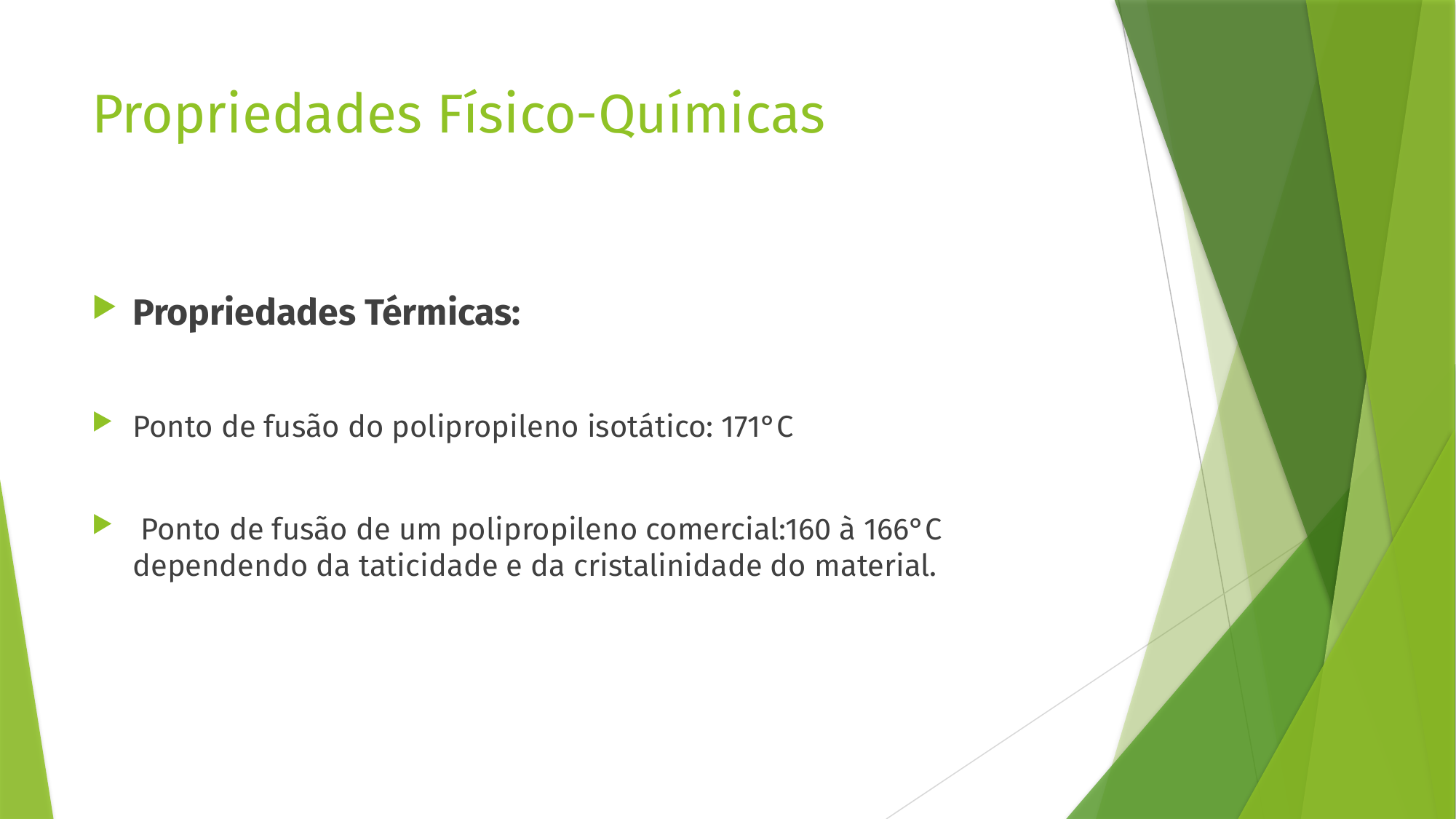

# Propriedades Físico-Químicas
Propriedades Térmicas:

Ponto de fusão do polipropileno isotático: 171°C

 Ponto de fusão de um polipropileno comercial:160 à 166°C dependendo da taticidade e da cristalinidade do material.